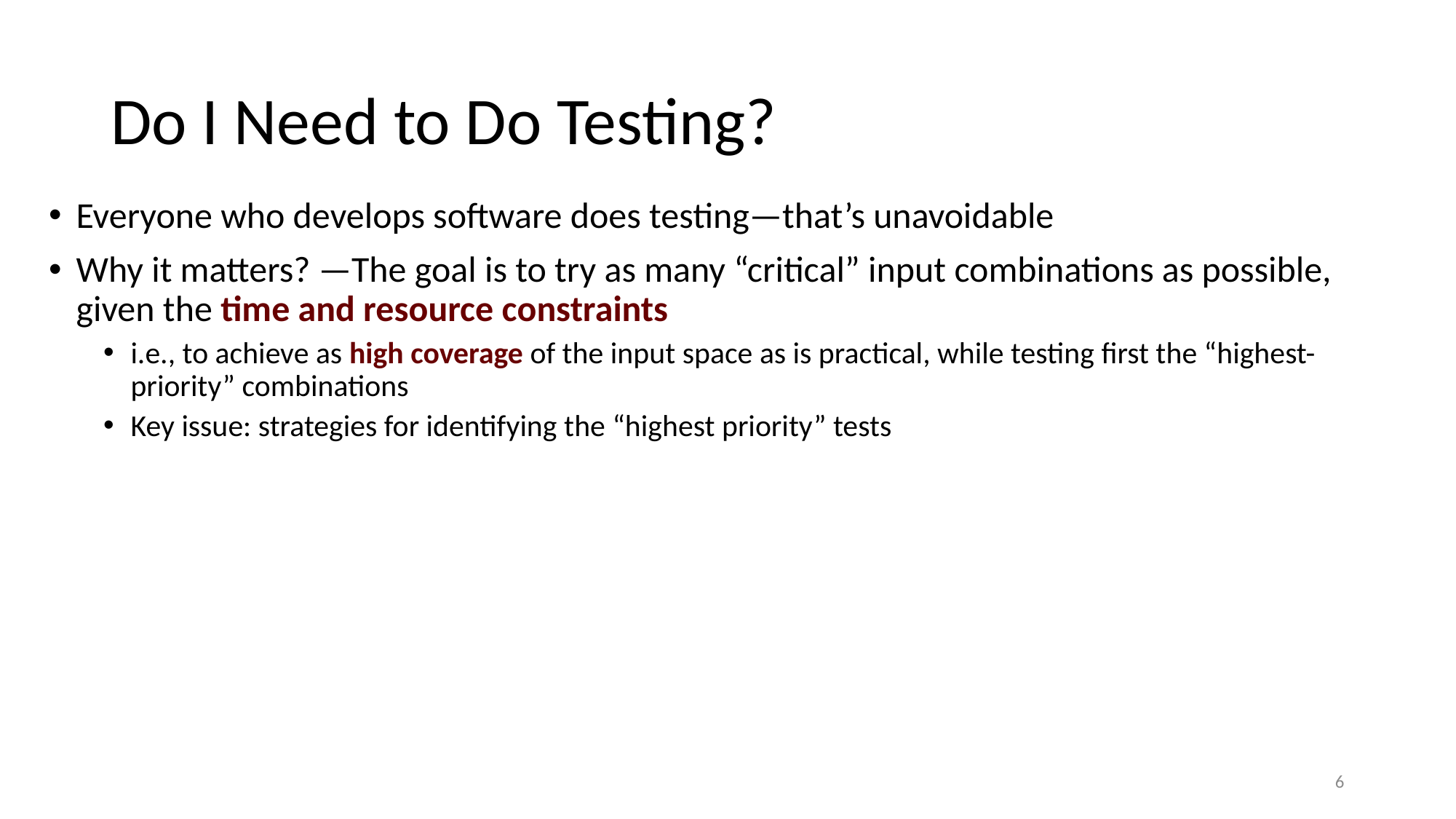

# Do I Need to Do Testing?
Everyone who develops software does testing—that’s unavoidable
Why it matters? —The goal is to try as many “critical” input combinations as possible, given the time and resource constraints
i.e., to achieve as high coverage of the input space as is practical, while testing first the “highest-priority” combinations
Key issue: strategies for identifying the “highest priority” tests
6